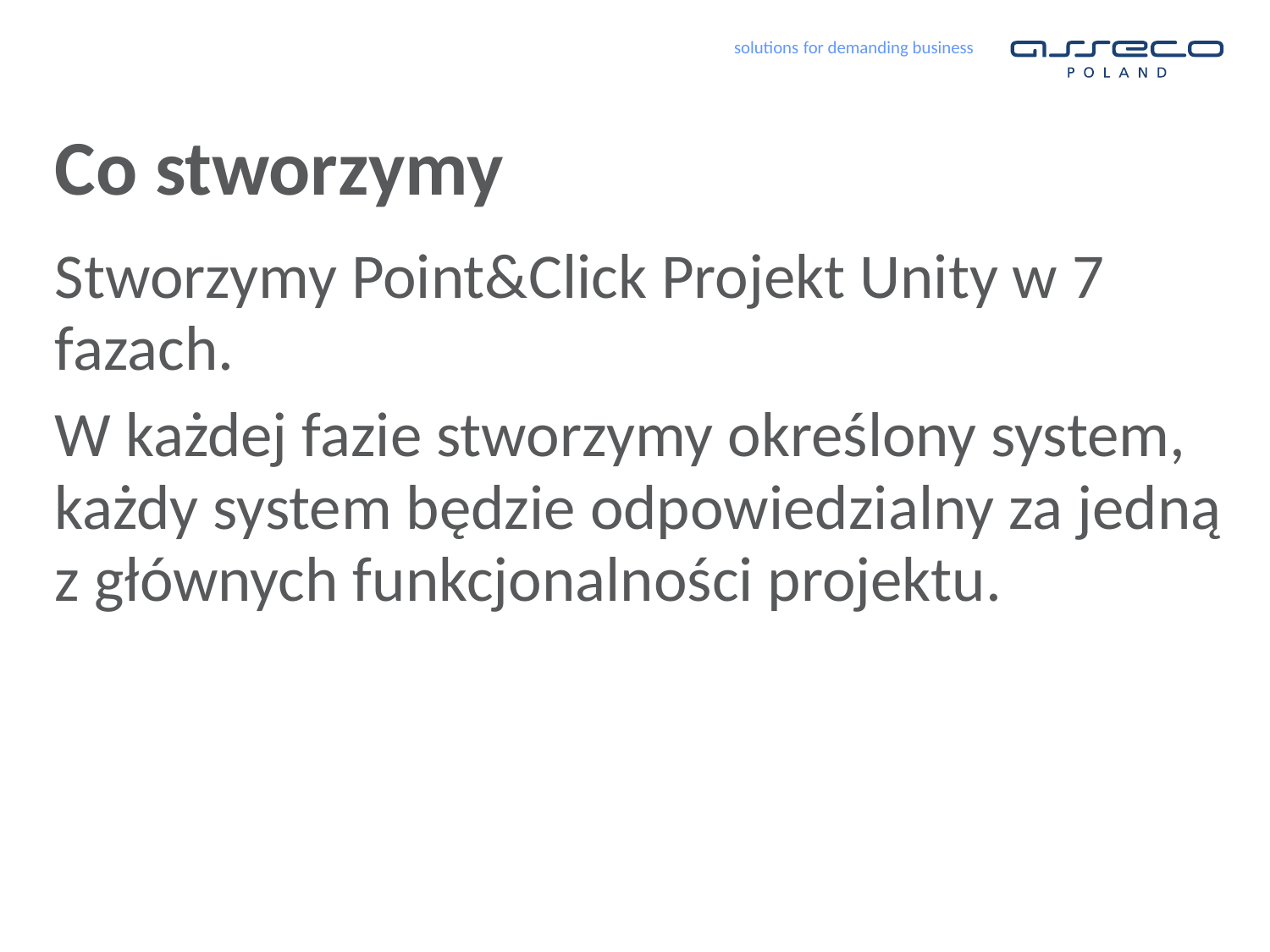

# Co stworzymy
Stworzymy Point&Click Projekt Unity w 7 fazach.
W każdej fazie stworzymy określony system, każdy system będzie odpowiedzialny za jedną z głównych funkcjonalności projektu.